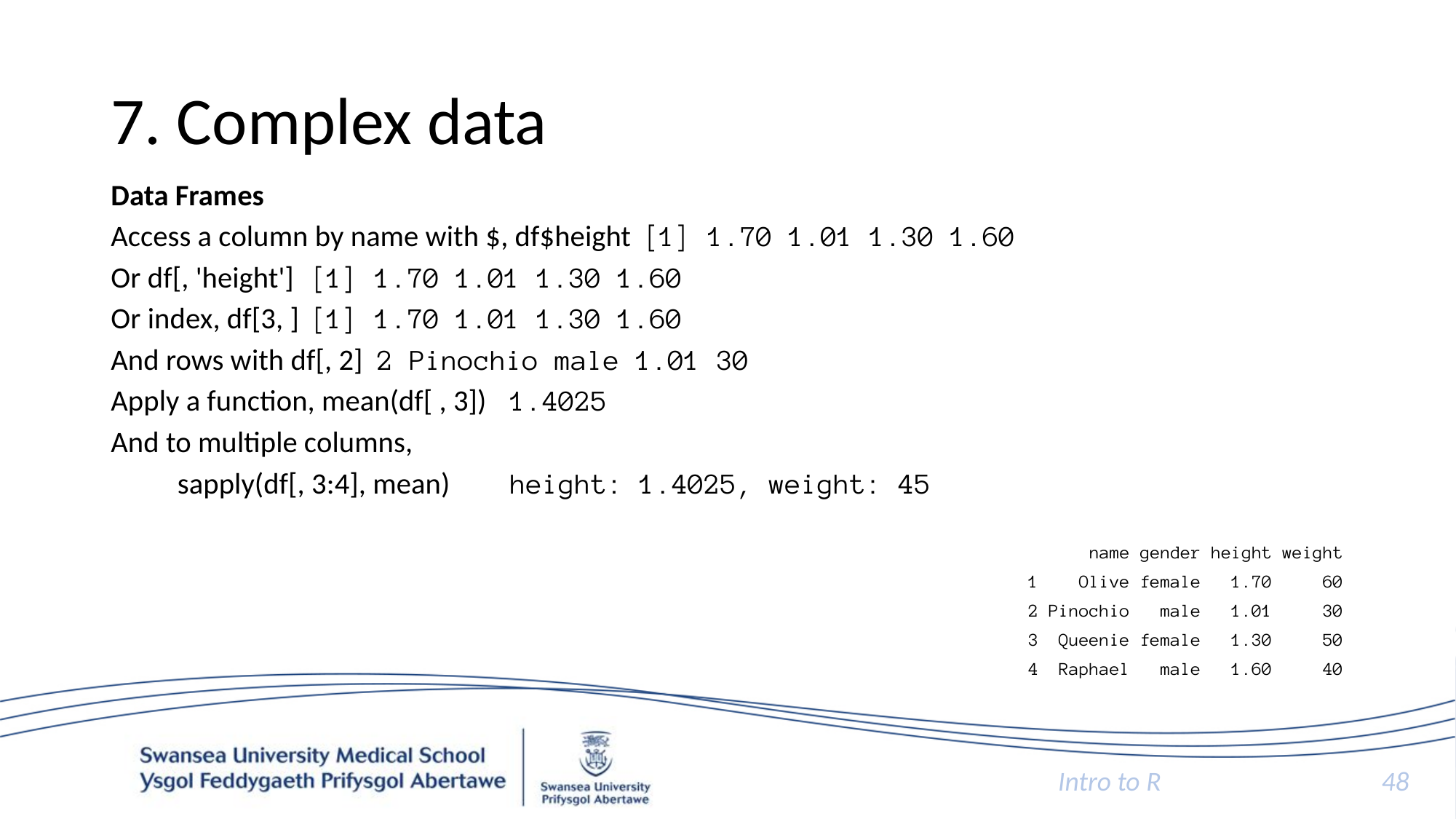

# 7. Complex data
Data Frames
Access a column by name with $, df$height		[1] 1.70 1.01 1.30 1.60
Or df[, 'height'] 					[1] 1.70 1.01 1.30 1.60
Or index, df[3, ]					[1] 1.70 1.01 1.30 1.60
And rows with df[, 2] 				2 Pinochio male 1.01 30
Apply a function, mean(df[ , 3])			1.4025
And to multiple columns,
	sapply(df[, 3:4], mean)			height: 1.4025, weight: 45

 name gender height weight
1    Olive female   1.70     60
2 Pinochio   male   1.01     30
3  Queenie female   1.30     50
4  Raphael   male   1.60     40

Intro to R
48